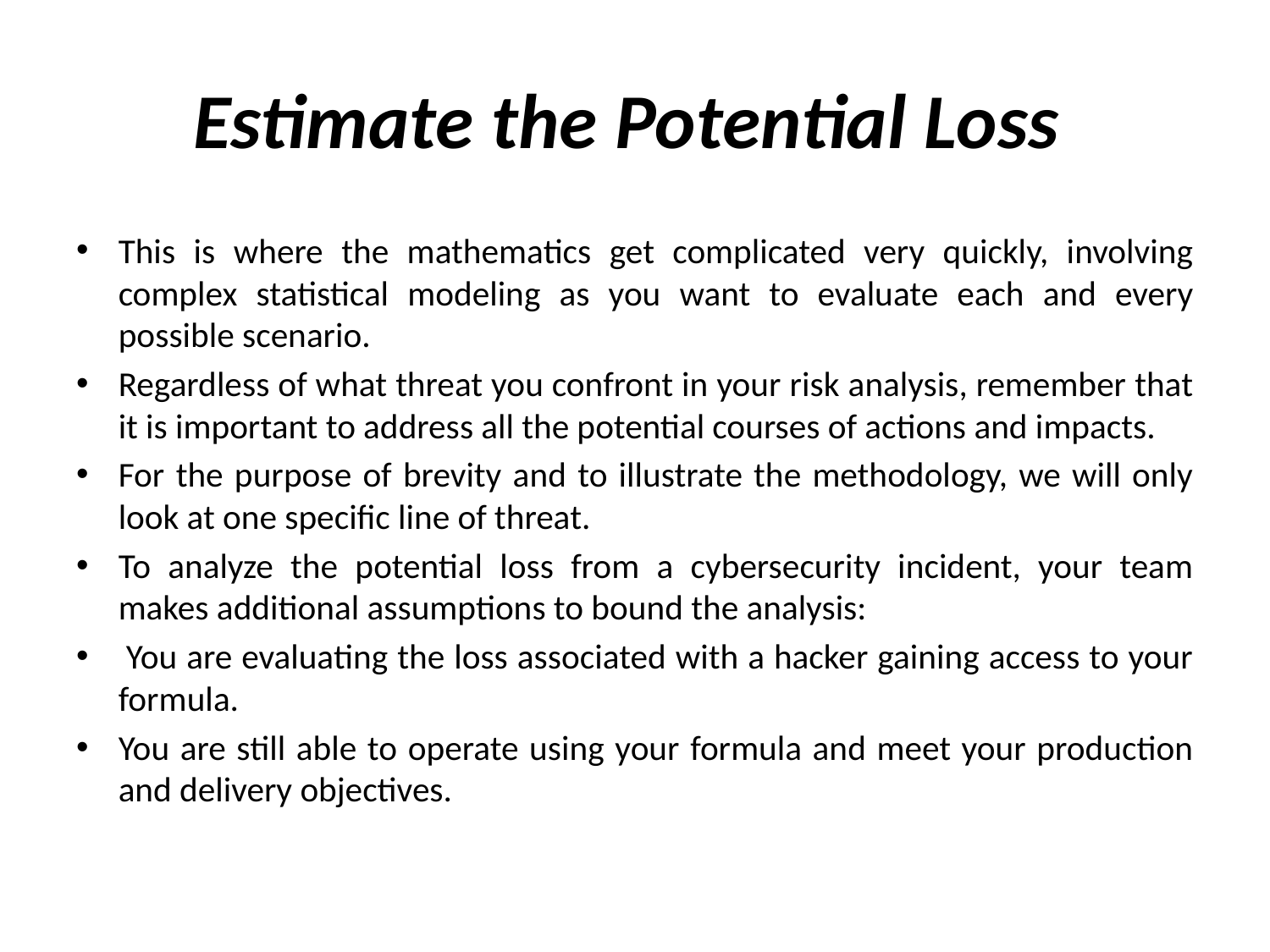

# Estimate the Potential Loss
This is where the mathematics get complicated very quickly, involving complex statistical modeling as you want to evaluate each and every possible scenario.
Regardless of what threat you confront in your risk analysis, remember that it is important to address all the potential courses of actions and impacts.
For the purpose of brevity and to illustrate the methodology, we will only look at one specific line of threat.
To analyze the potential loss from a cybersecurity incident, your team makes additional assumptions to bound the analysis:
 You are evaluating the loss associated with a hacker gaining access to your formula.
You are still able to operate using your formula and meet your production and delivery objectives.